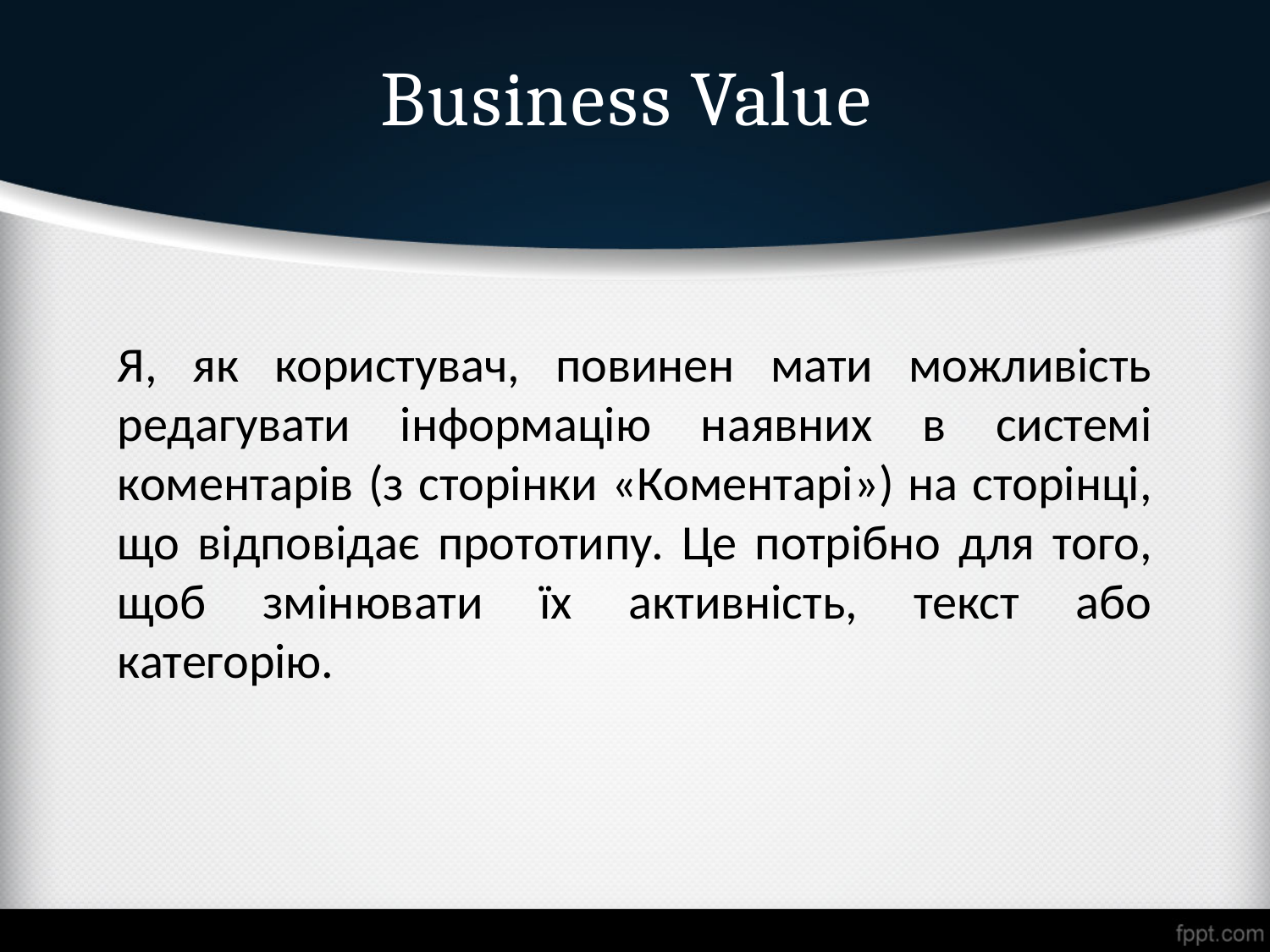

# Business Value
Я, як користувач, повинен мати можливість редагувати інформацію наявних в системі коментарів (з сторінки «Коментарі») на сторінці, що відповідає прототипу. Це потрібно для того, щоб змінювати їх активність, текст або категорію.